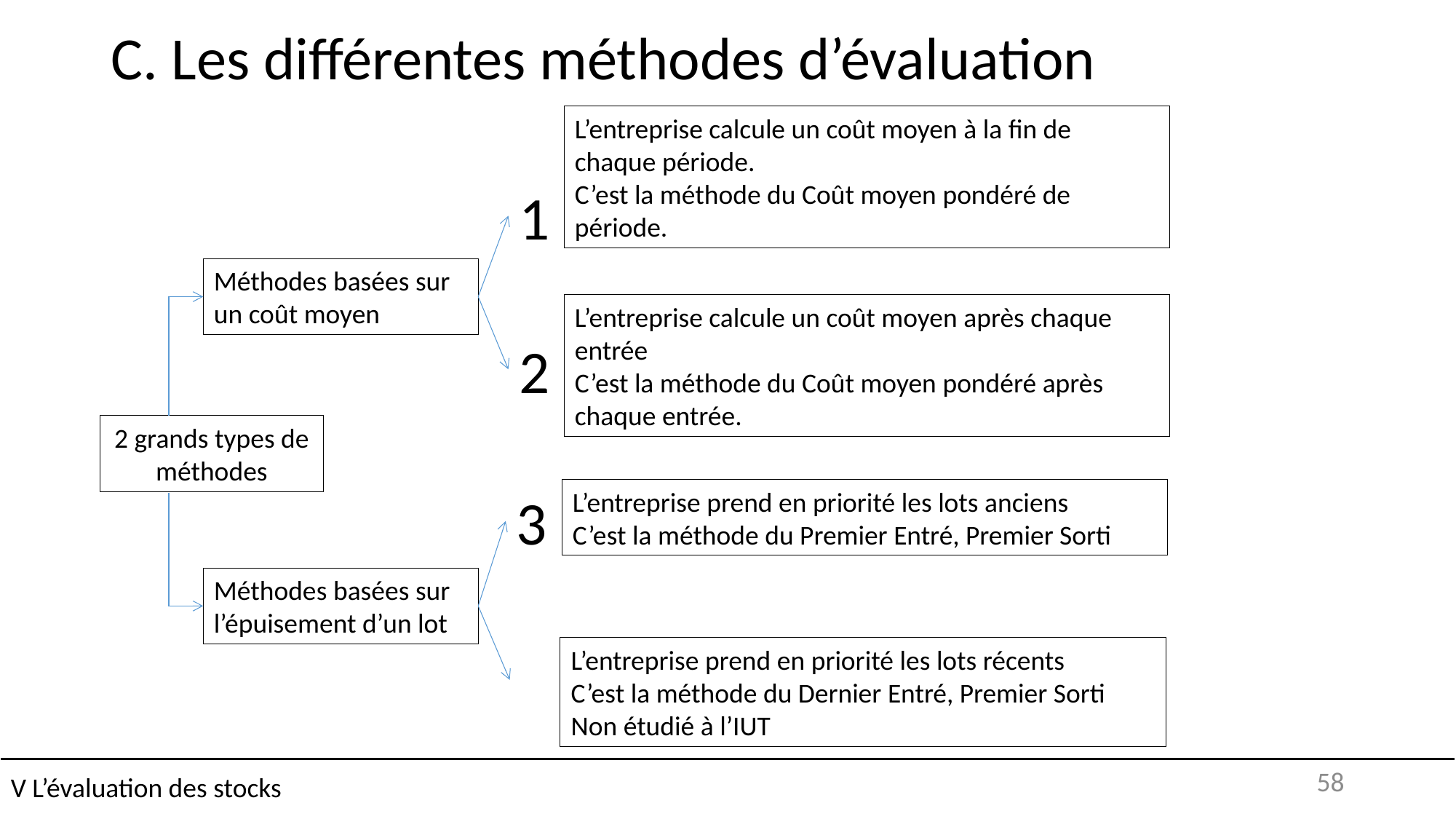

# C. Les différentes méthodes d’évaluation
L’entreprise calcule un coût moyen à la fin de chaque période.
C’est la méthode du Coût moyen pondéré de période.
1
Méthodes basées sur un coût moyen
L’entreprise calcule un coût moyen après chaque entrée
C’est la méthode du Coût moyen pondéré après chaque entrée.
2
2 grands types de méthodes
3
L’entreprise prend en priorité les lots anciens
C’est la méthode du Premier Entré, Premier Sorti
Méthodes basées sur l’épuisement d’un lot
L’entreprise prend en priorité les lots récents
C’est la méthode du Dernier Entré, Premier Sorti
Non étudié à l’IUT
V L’évaluation des stocks
58